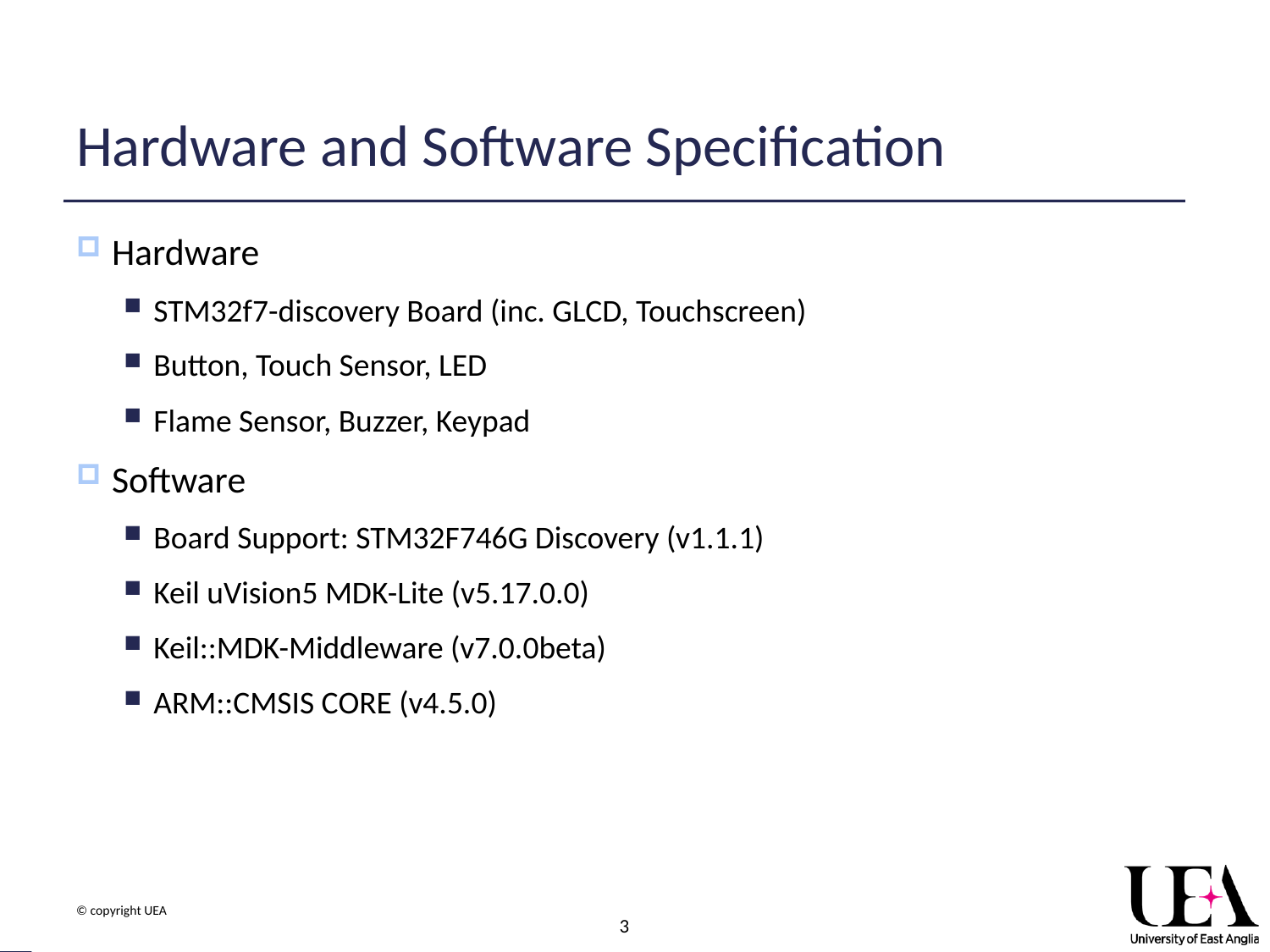

# Hardware and Software Specification
Hardware
STM32f7-discovery Board (inc. GLCD, Touchscreen)
Button, Touch Sensor, LED
Flame Sensor, Buzzer, Keypad
Software
Board Support: STM32F746G Discovery (v1.1.1)
Keil uVision5 MDK-Lite (v5.17.0.0)
Keil::MDK-Middleware (v7.0.0beta)
ARM::CMSIS CORE (v4.5.0)
3
© copyright UEA